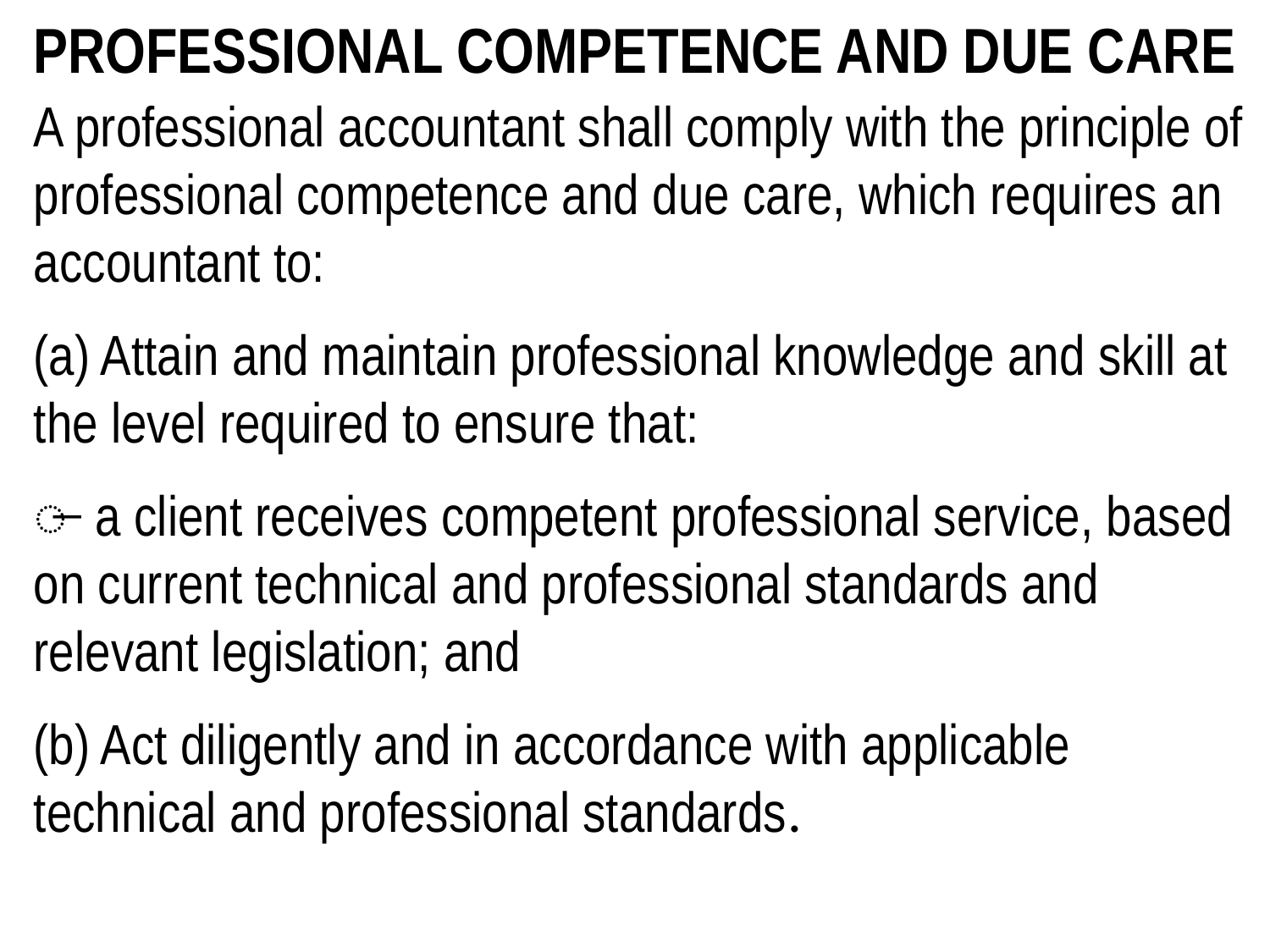

# PROFESSIONAL COMPETENCE AND DUE CARE
A professional accountant shall comply with the principle of professional competence and due care, which requires an accountant to:

(a) Attain and maintain professional knowledge and skill at the level required to ensure that:

̶  a client receives competent professional service, based on current technical and professional standards and     relevant legislation; and

(b) Act diligently and in accordance with applicable technical and professional standards.